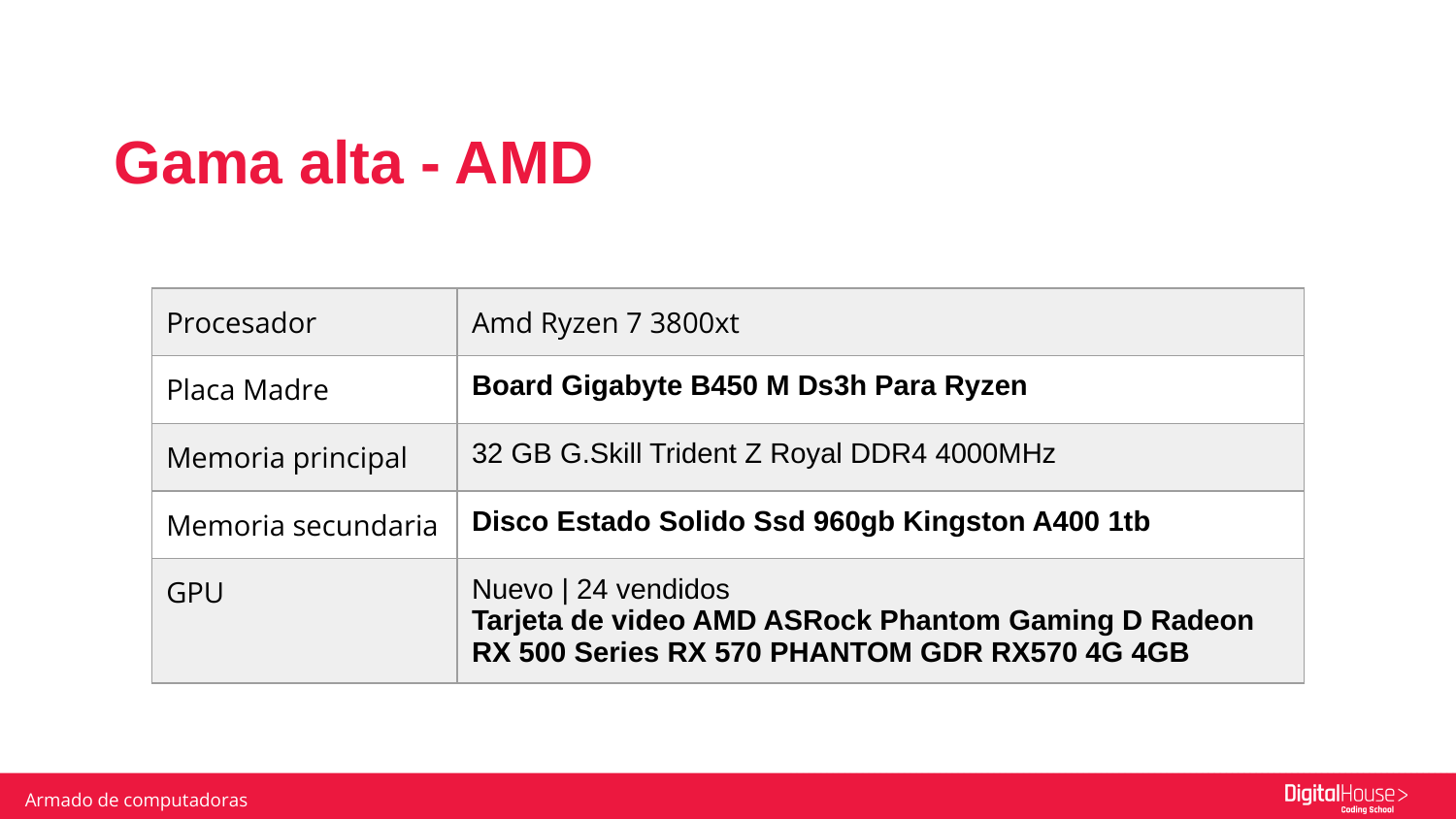

Gama alta - AMD

| Procesador | Amd Ryzen 7 3800xt |
| --- | --- |
| Placa Madre | Board Gigabyte B450 M Ds3h Para Ryzen |
| Memoria principal | 32 GB G.Skill Trident Z Royal DDR4 4000MHz |
| Memoria secundaria | Disco Estado Solido Ssd 960gb Kingston A400 1tb |
| GPU | Nuevo | 24 vendidos Tarjeta de video AMD ASRock Phantom Gaming D Radeon RX 500 Series RX 570 PHANTOM GDR RX570 4G 4GB |